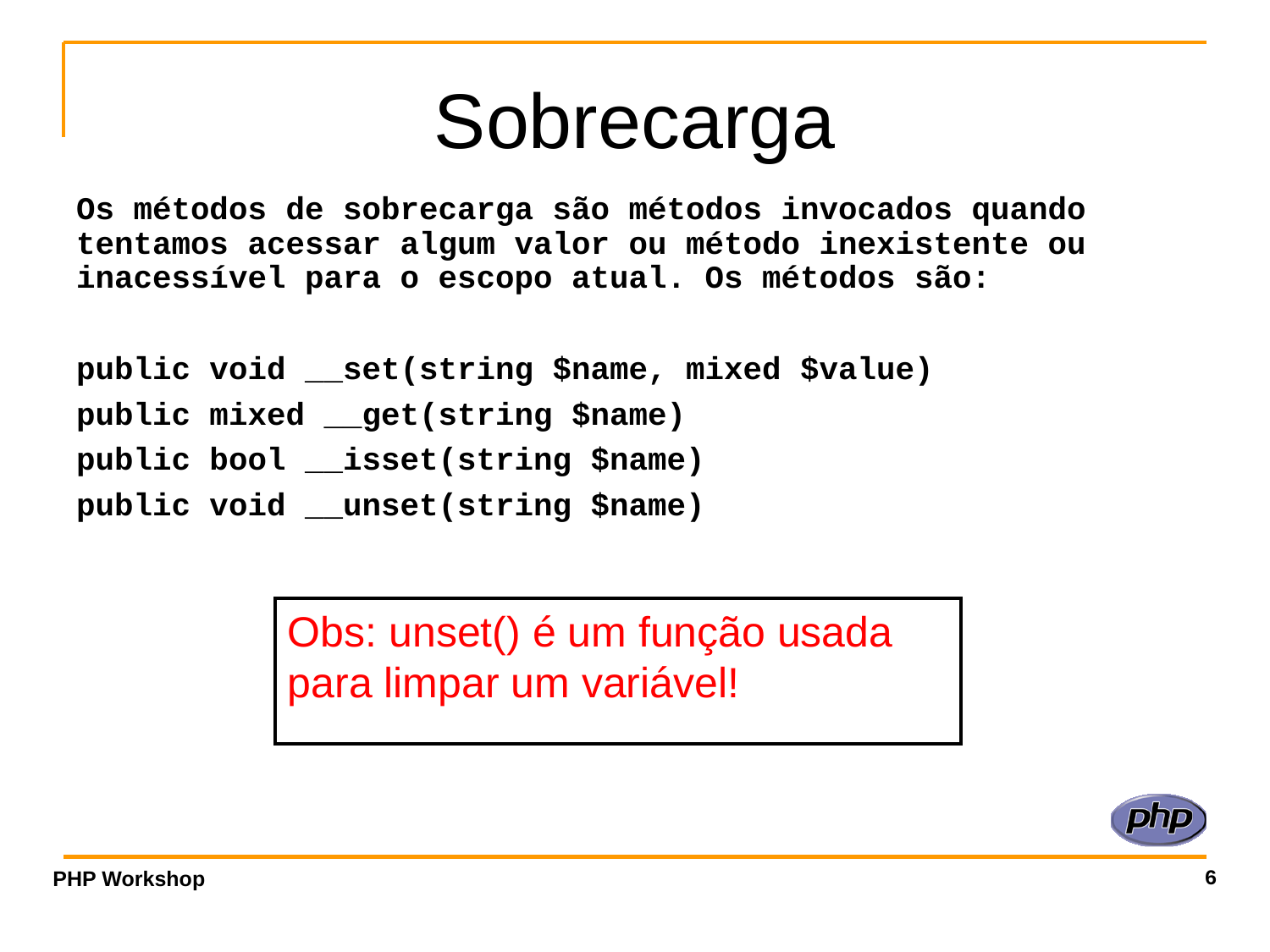

# Sobrecarga
Os métodos de sobrecarga são métodos invocados quando tentamos acessar algum valor ou método inexistente ou inacessível para o escopo atual. Os métodos são:

public void __set(string $name, mixed $value)
public mixed __get(string $name)
public bool __isset(string $name)
public void __unset(string $name)

Obs: unset() é um função usada para limpar um variável!